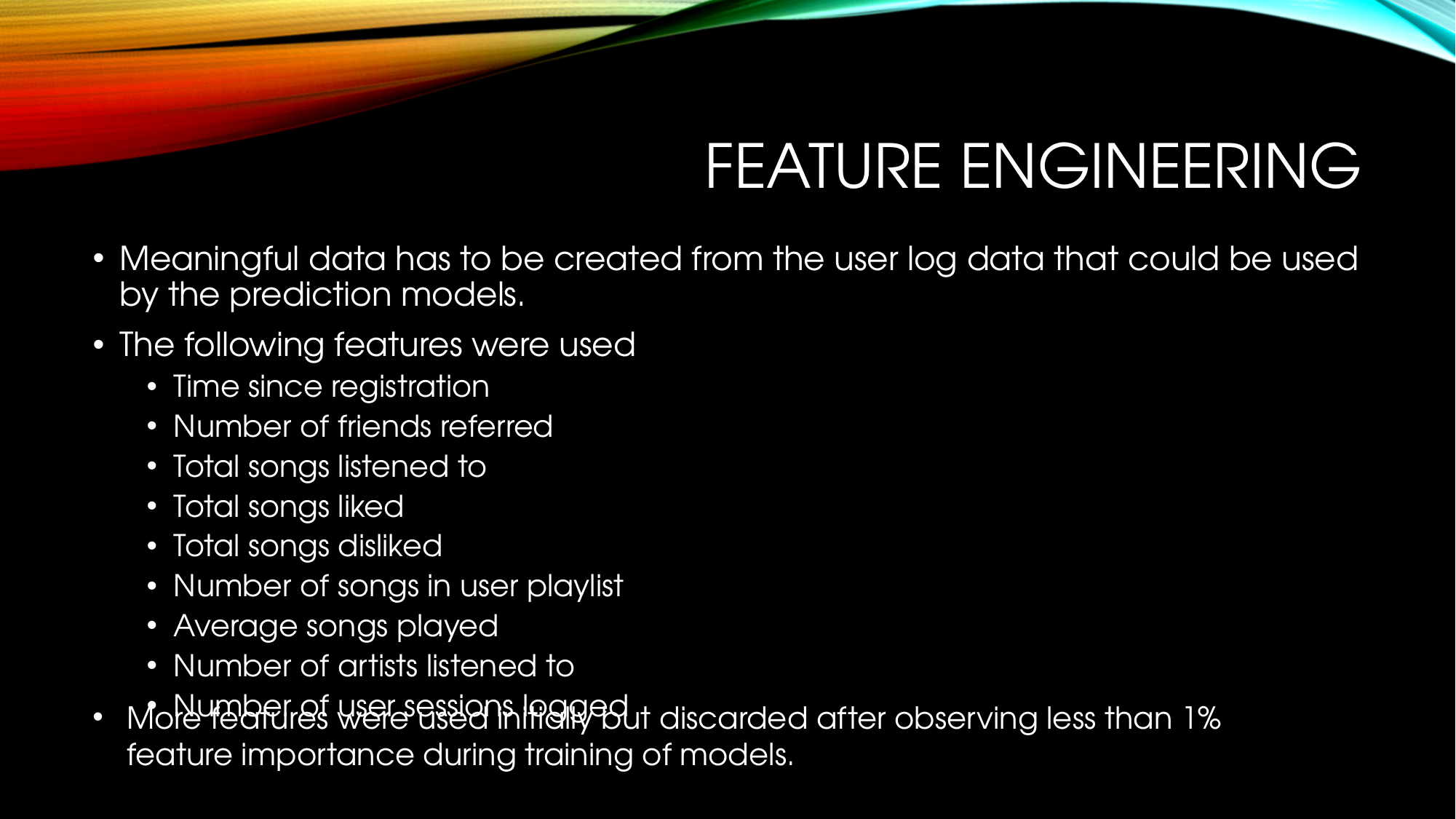

# Feature engineering
Meaningful data has to be created from the user log data that could be used by the prediction models.
The following features were used
Time since registration
Number of friends referred
Total songs listened to
Total songs liked
Total songs disliked
Number of songs in user playlist
Average songs played
Number of artists listened to
Number of user sessions logged

More features were used initially but discarded after observing less than 1% feature importance during training of models.